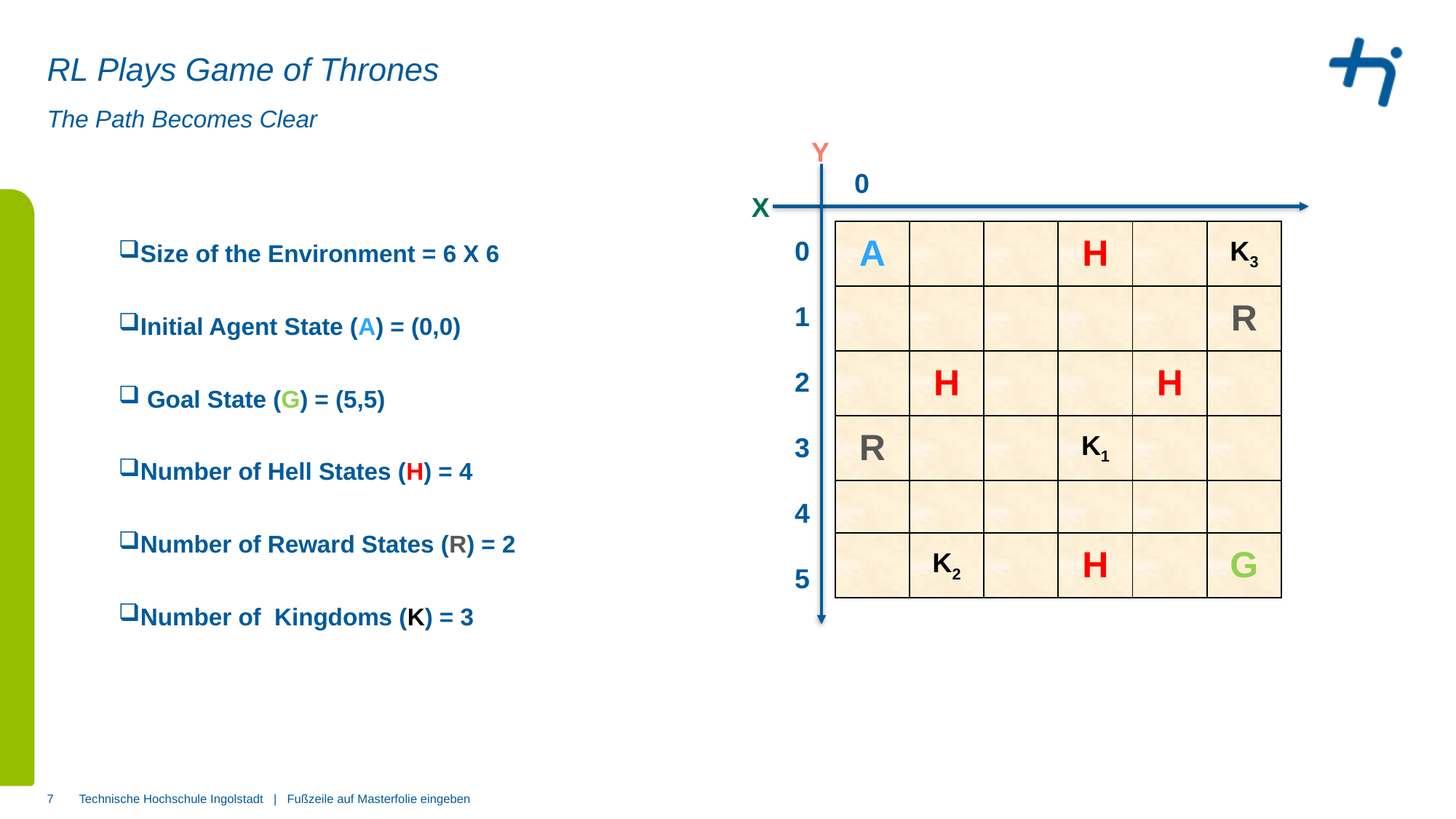

# RL Plays Game of Thrones
The Path Becomes Clear
Y
0

1

2

3

4

5

X
Size of the Environment = 6 X 6
Initial Agent State (A) = (0,0)
 Goal State (G) = (5,5)
Number of Hell States (H) = 4
Number of Reward States (R) = 2
Number of  Kingdoms (K) = 3

| A |  |  | H |  | K3 |
| --- | --- | --- | --- | --- | --- |
|  |  |  |  |  | R |
|  | H |  |  | H |  |
| R |  |  | K1 |  |  |
|  |  |  |  |  |  |
|  | K2 |  | H |  | G |
0

1

2

3

4

5

7